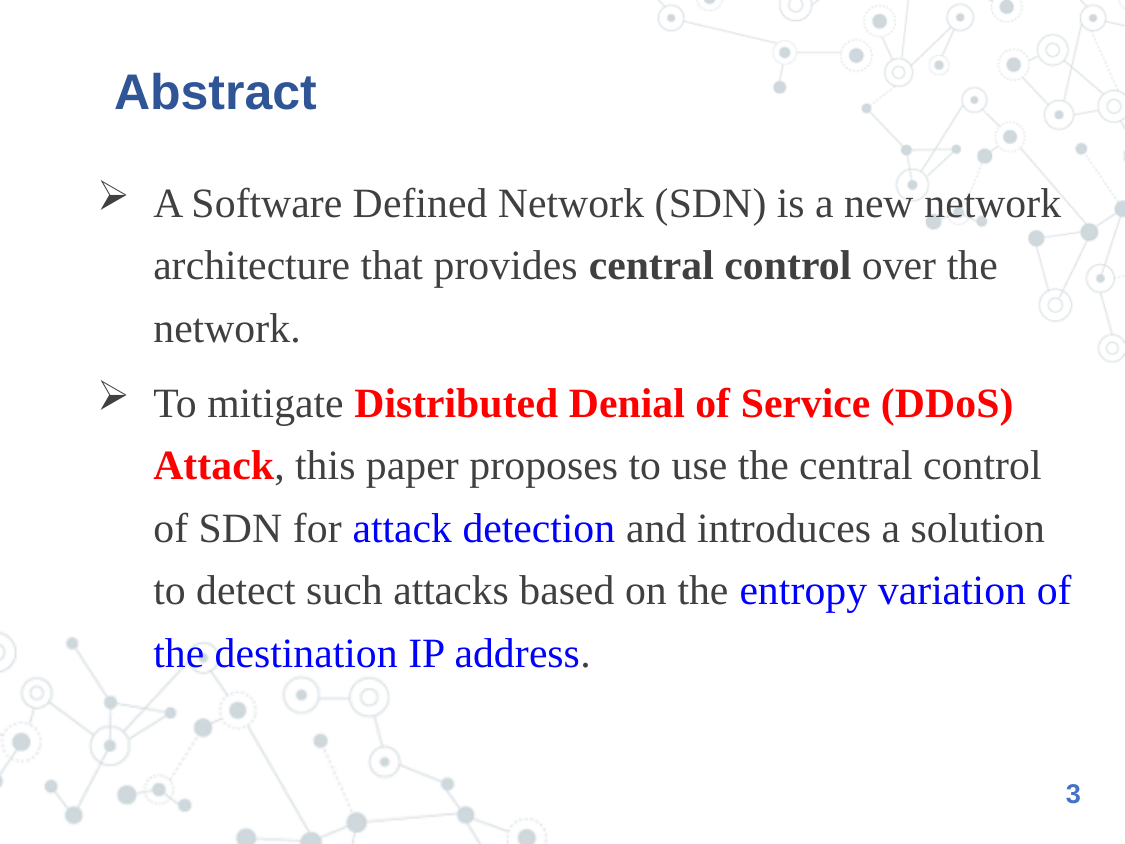

# Abstract
A Software Defined Network (SDN) is a new network architecture that provides central control over the network.
To mitigate Distributed Denial of Service (DDoS) Attack, this paper proposes to use the central control of SDN for attack detection and introduces a solution to detect such attacks based on the entropy variation of the destination IP address.